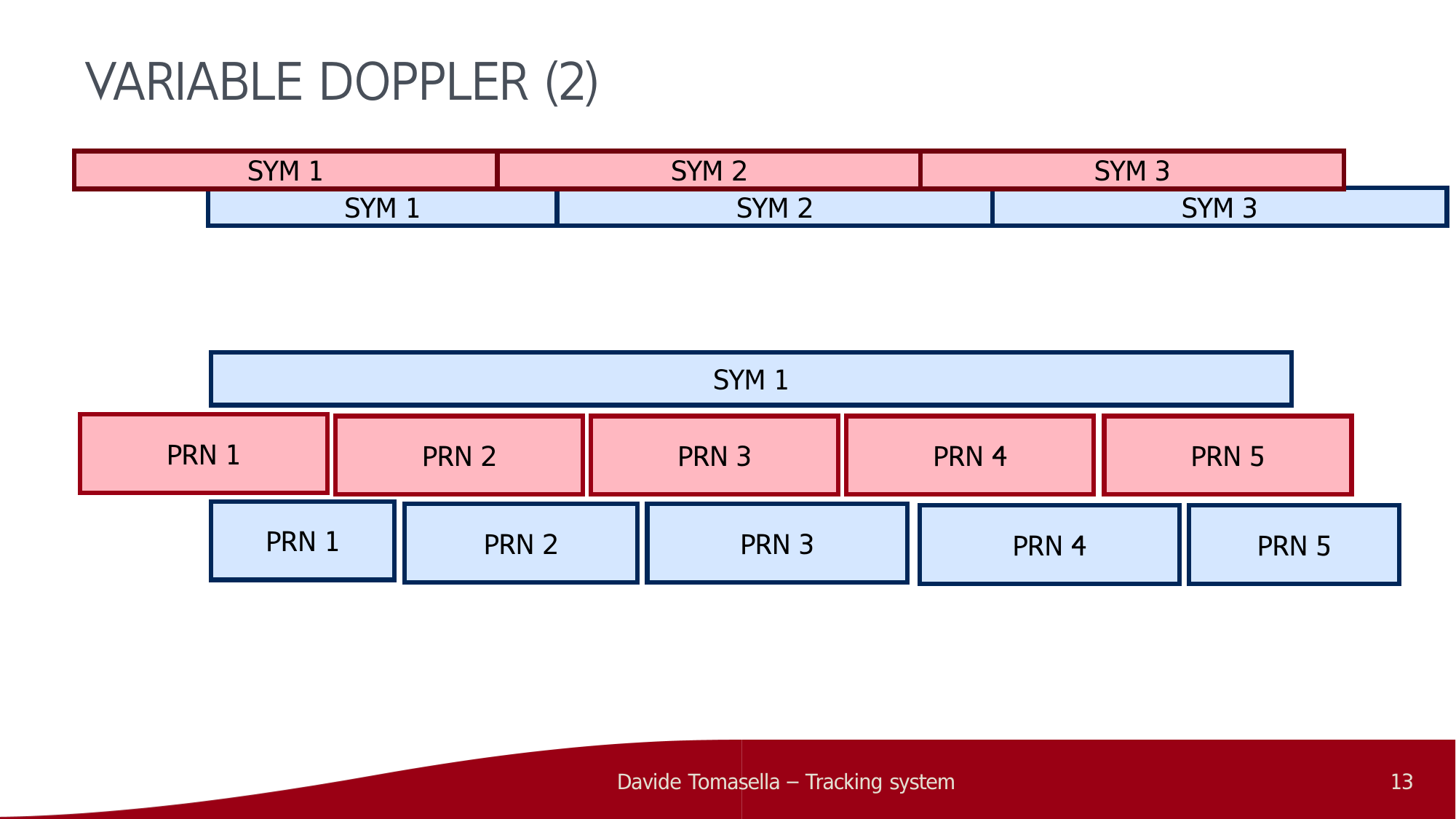

# VARIABLE DOPPLER (2)

SYM 1
SYM 2
SYM 3
SYM 1
SYM 2
SYM 3
SYM 1
PRN 1
PRN 2
PRN 3
PRN 4
PRN 5
PRN 1
PRN 2
PRN 3
PRN 4
PRN 5
Davide Tomasella – Tracking system
13